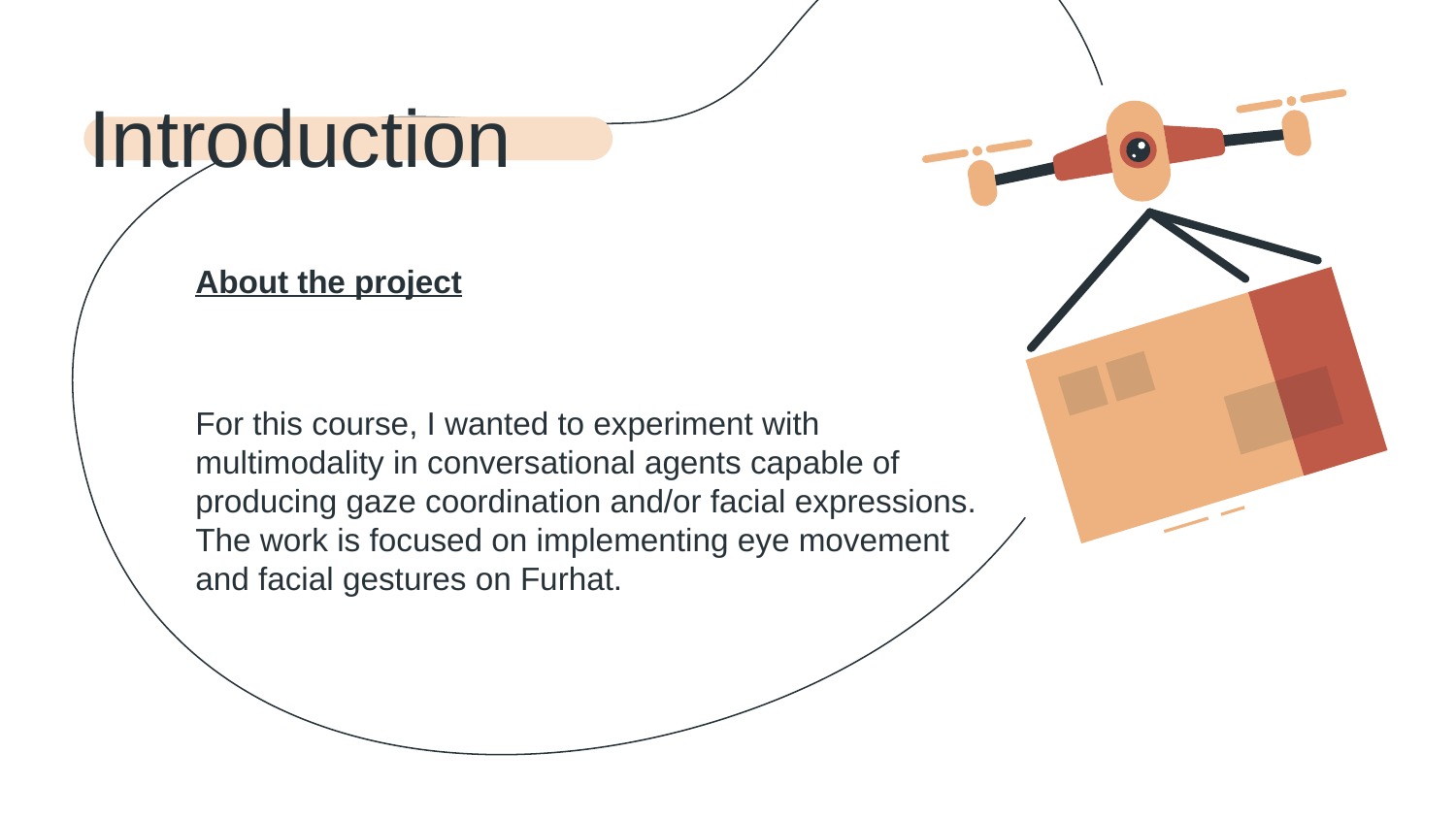

# Introduction

About the project

For this course, I wanted to experiment with multimodality in conversational agents capable of producing gaze coordination and/or facial expressions. The work is focused on implementing eye movement and facial gestures on Furhat.